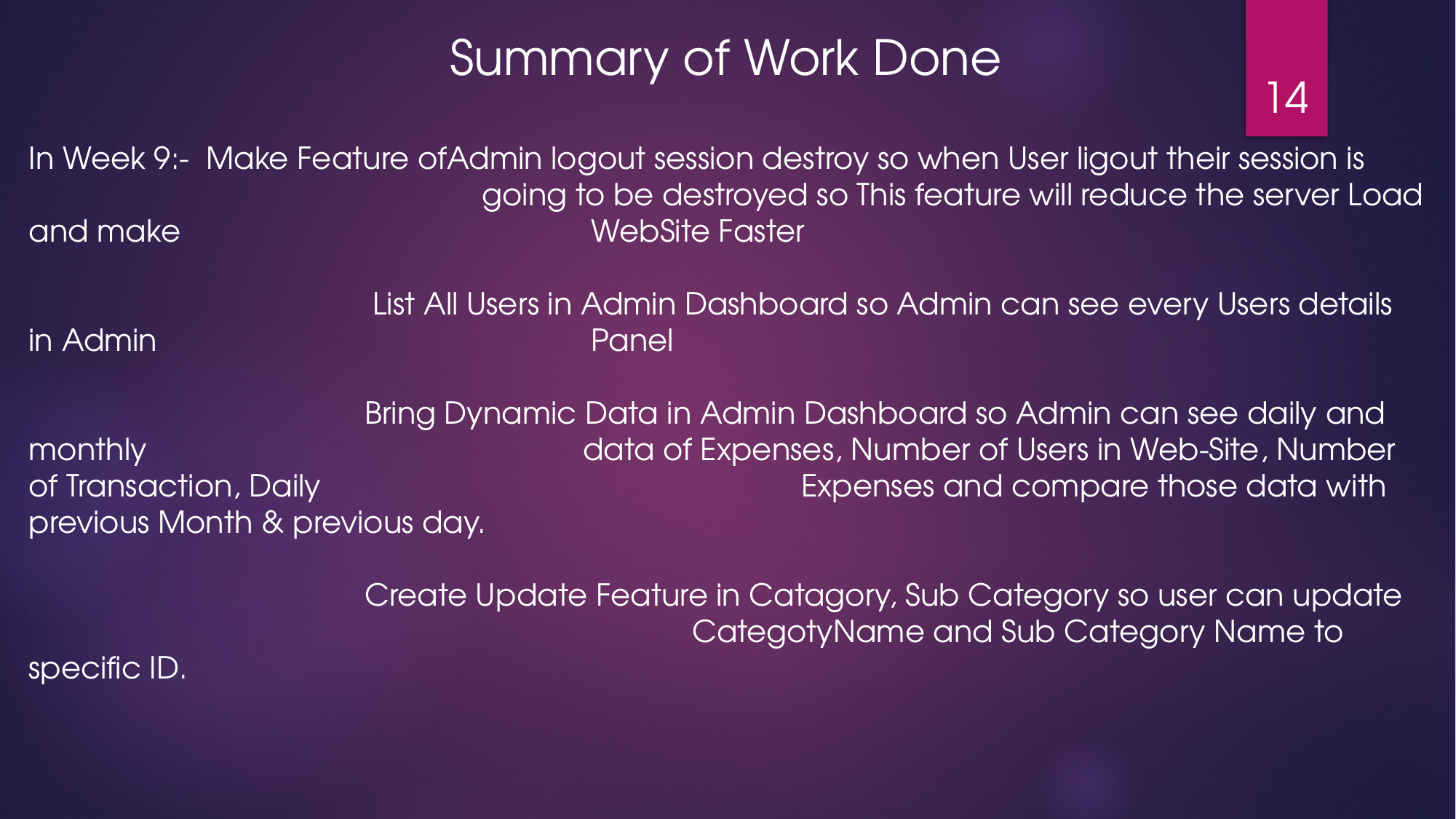

Summary of Work Done
14
In Week 9:-  Make Feature ofAdmin logout session destroy so when User ligout their session is 				  going to be destroyed so This feature will reduce the server Load and make       				  WebSite Faster

			  List All Users in Admin Dashboard so Admin can see every Users details in Admin 				  Panel

			 Bring Dynamic Data in Admin Dashboard so Admin can see daily and monthly 				 data of Expenses, Number of Users in Web-Site, Number of Transaction, Daily 					 Expenses and compare those data with previous Month & previous day.

			 Create Update Feature in Catagory, Sub Category so user can update 						 CategotyName and Sub Category Name to specific ID.